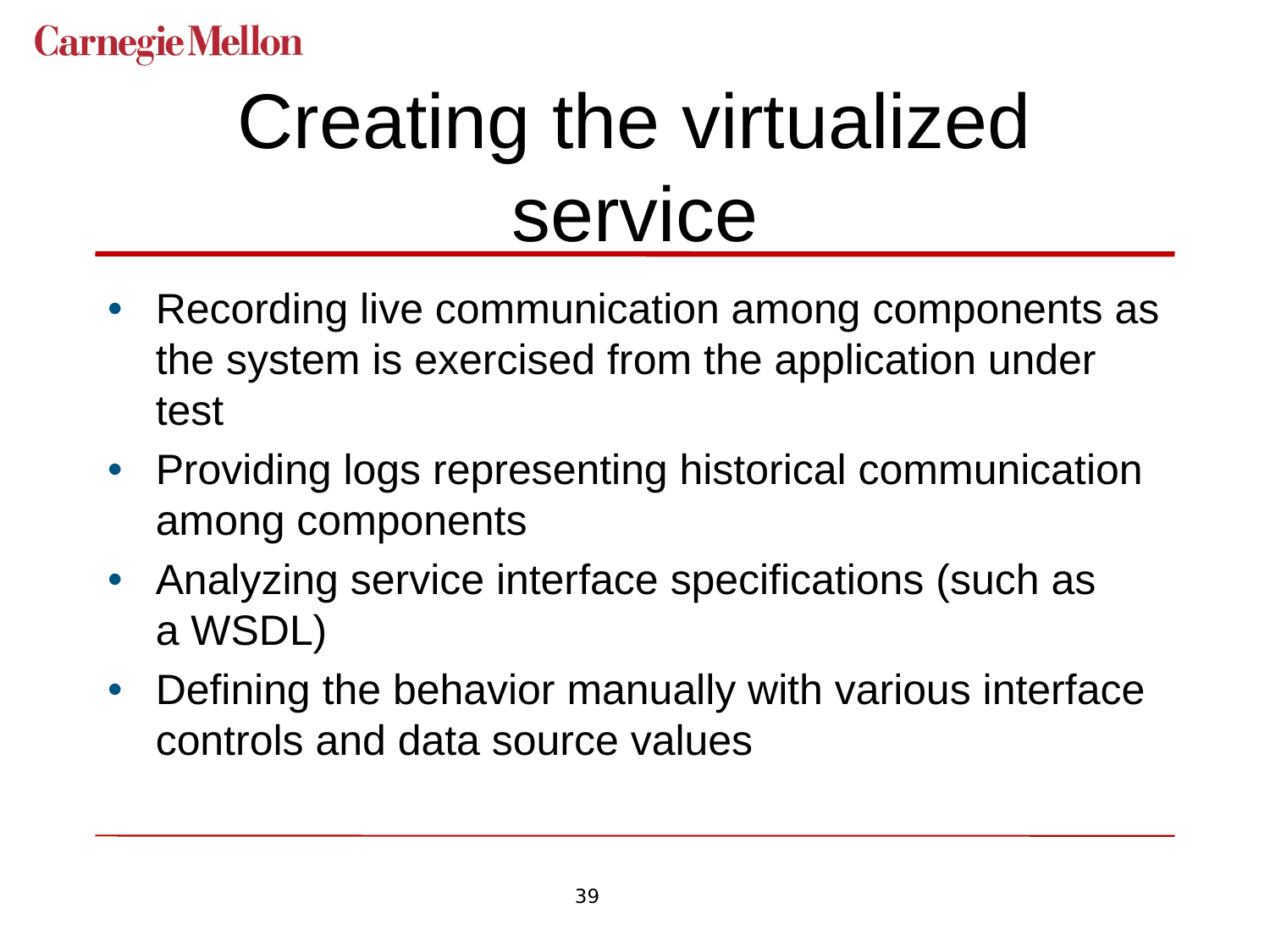

# Creating the virtualized service
Recording live communication among components as the system is exercised from the application under test
Providing logs representing historical communication among components
Analyzing service interface specifications (such as a WSDL)
Defining the behavior manually with various interface controls and data source values